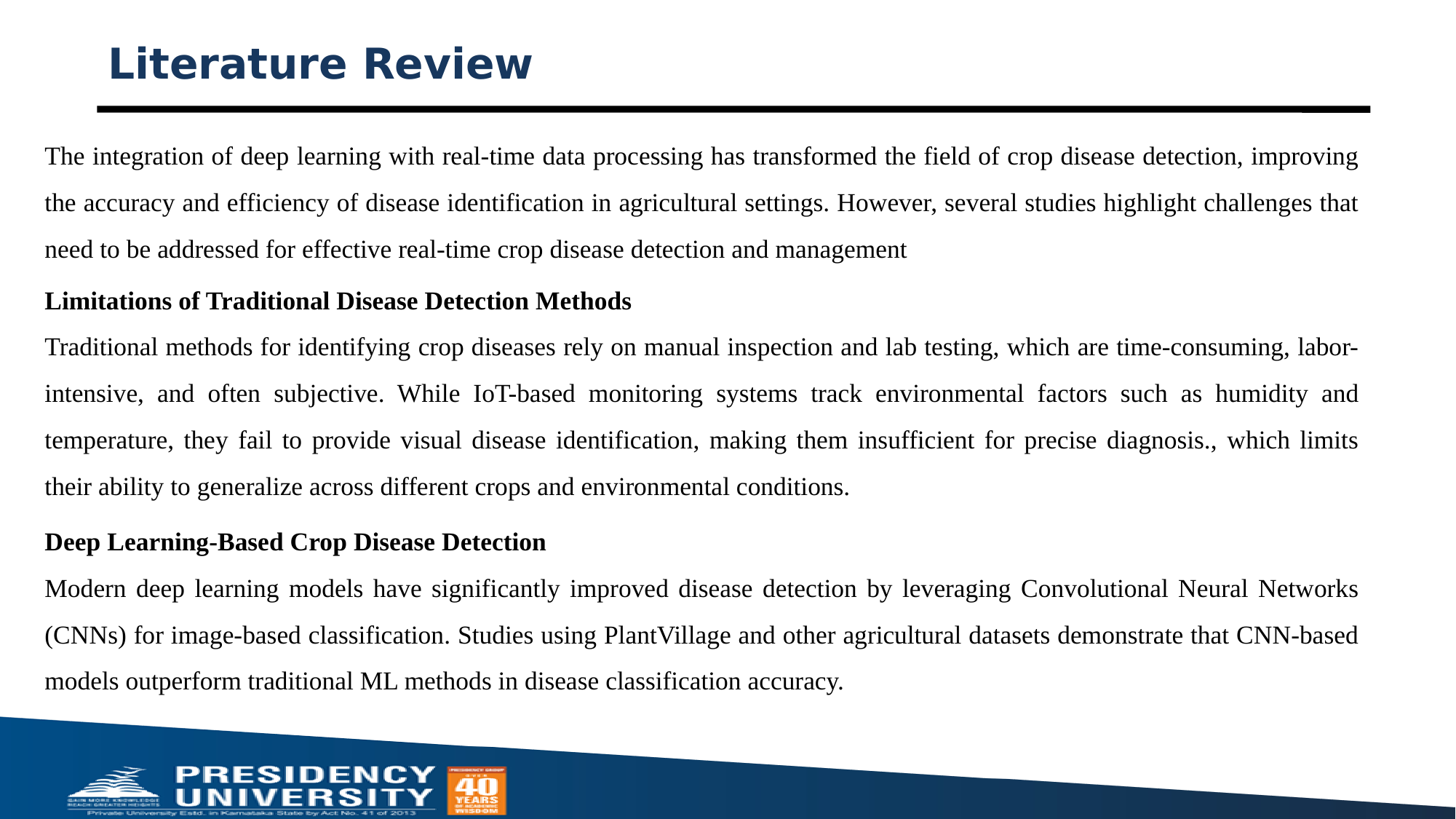

# Literature Review
The integration of deep learning with real-time data processing has transformed the field of crop disease detection, improving the accuracy and efficiency of disease identification in agricultural settings. However, several studies highlight challenges that need to be addressed for effective real-time crop disease detection and management
Limitations of Traditional Disease Detection Methods
Traditional methods for identifying crop diseases rely on manual inspection and lab testing, which are time-consuming, labor-intensive, and often subjective. While IoT-based monitoring systems track environmental factors such as humidity and temperature, they fail to provide visual disease identification, making them insufficient for precise diagnosis., which limits their ability to generalize across different crops and environmental conditions.
Deep Learning-Based Crop Disease Detection
Modern deep learning models have significantly improved disease detection by leveraging Convolutional Neural Networks (CNNs) for image-based classification. Studies using PlantVillage and other agricultural datasets demonstrate that CNN-based models outperform traditional ML methods in disease classification accuracy.